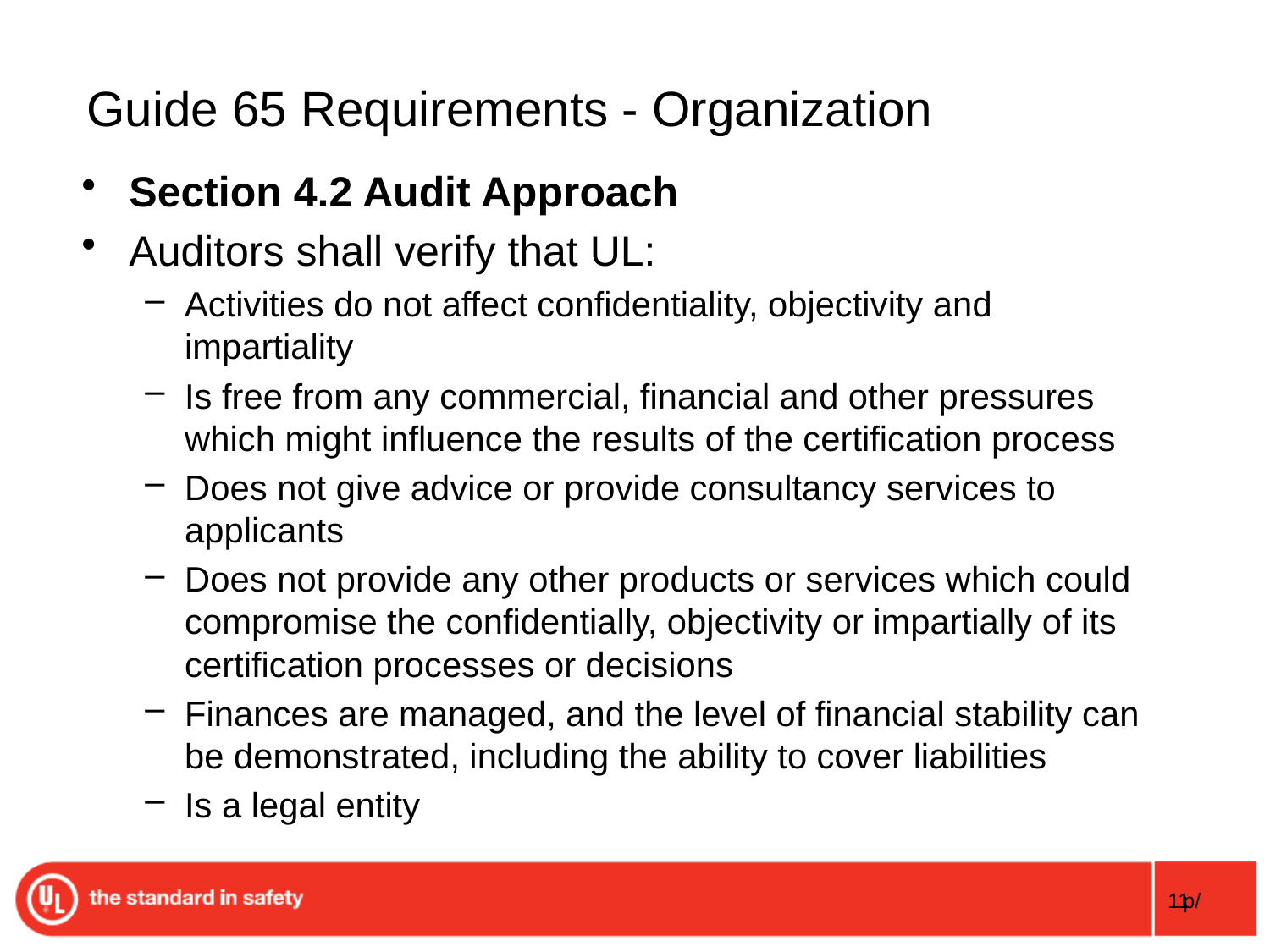

# Guide 65 Requirements - Organization
Section 4.2 Audit Approach
Auditors shall verify that UL:
Activities do not affect confidentiality, objectivity and impartiality
Is free from any commercial, financial and other pressures which might influence the results of the certification process
Does not give advice or provide consultancy services to applicants
Does not provide any other products or services which could compromise the confidentially, objectivity or impartially of its certification processes or decisions
Finances are managed, and the level of financial stability can be demonstrated, including the ability to cover liabilities
Is a legal entity